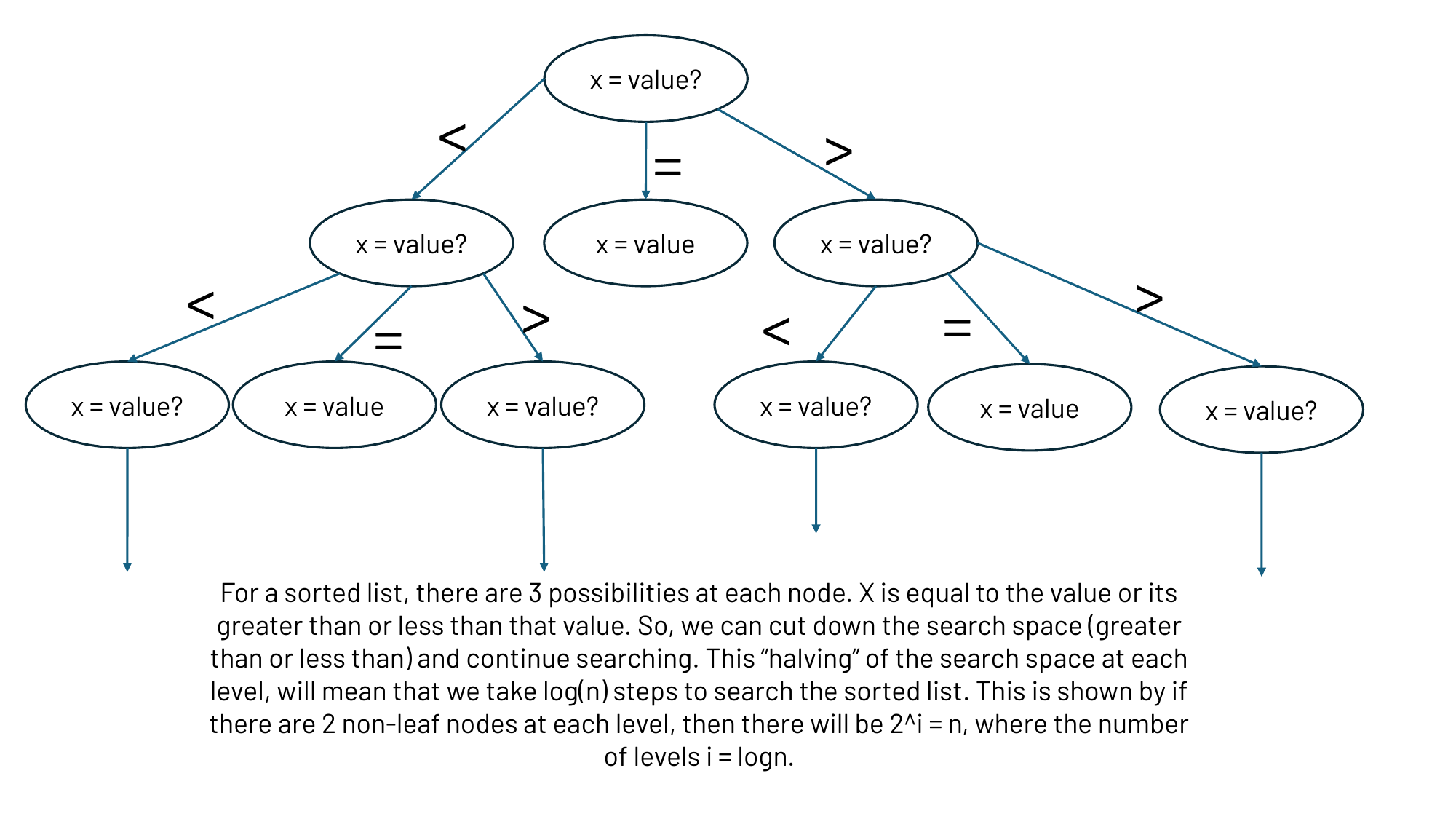

x = value?
<
>
=
x = value?
x = value
x = value?
>
<
>
=
<
=
x = value?
x = value
x = value?
x = value?
x = value
x = value?
For a sorted list, there are 3 possibilities at each node. X is equal to the value or its greater than or less than that value. So, we can cut down the search space (greater than or less than) and continue searching. This “halving” of the search space at each level, will mean that we take log(n) steps to search the sorted list. This is shown by if there are 2 non-leaf nodes at each level, then there will be 2^i = n, where the number of levels i = logn.